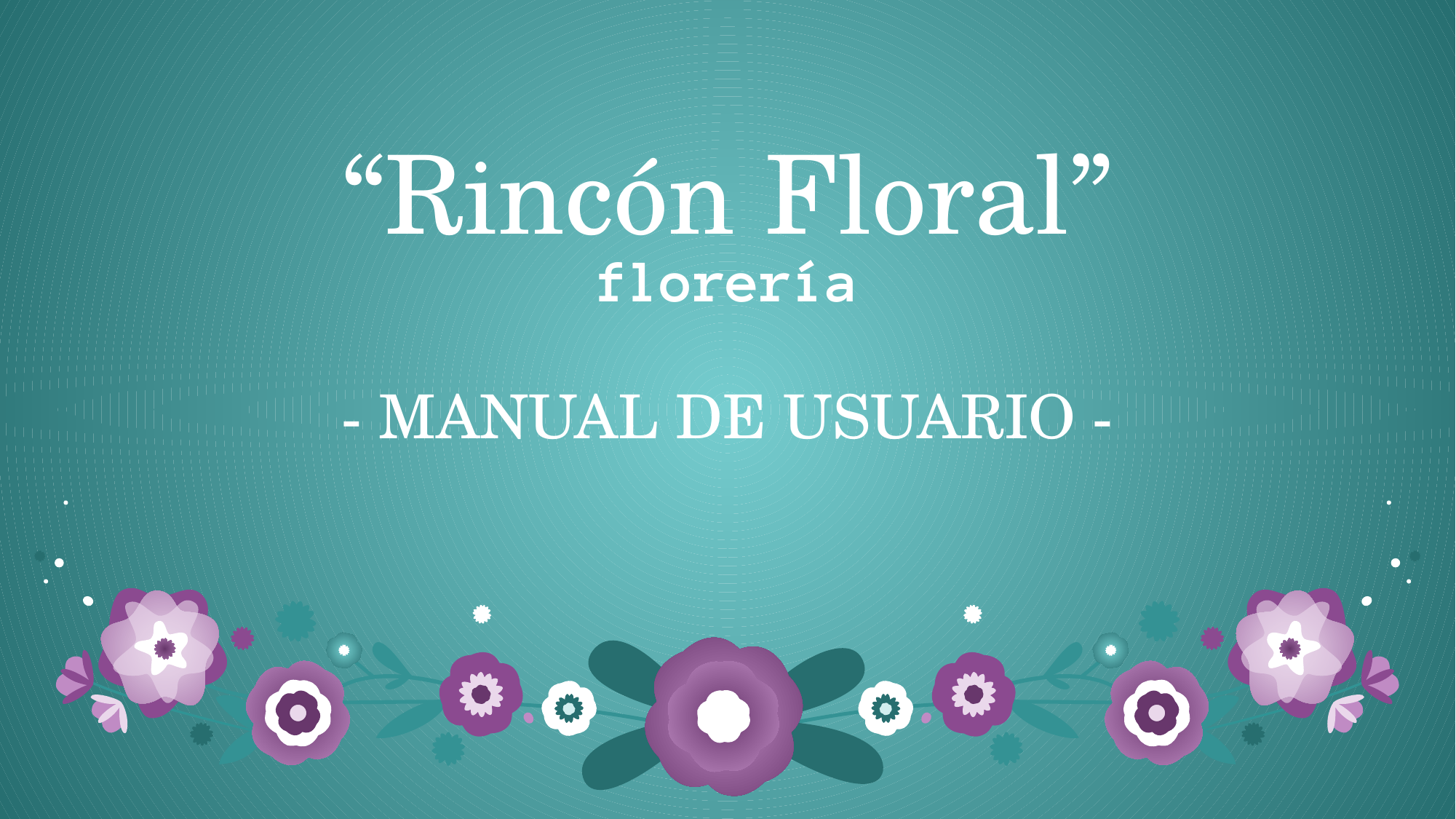

# “Rincón Floral” florería
- MANUAL DE USUARIO -